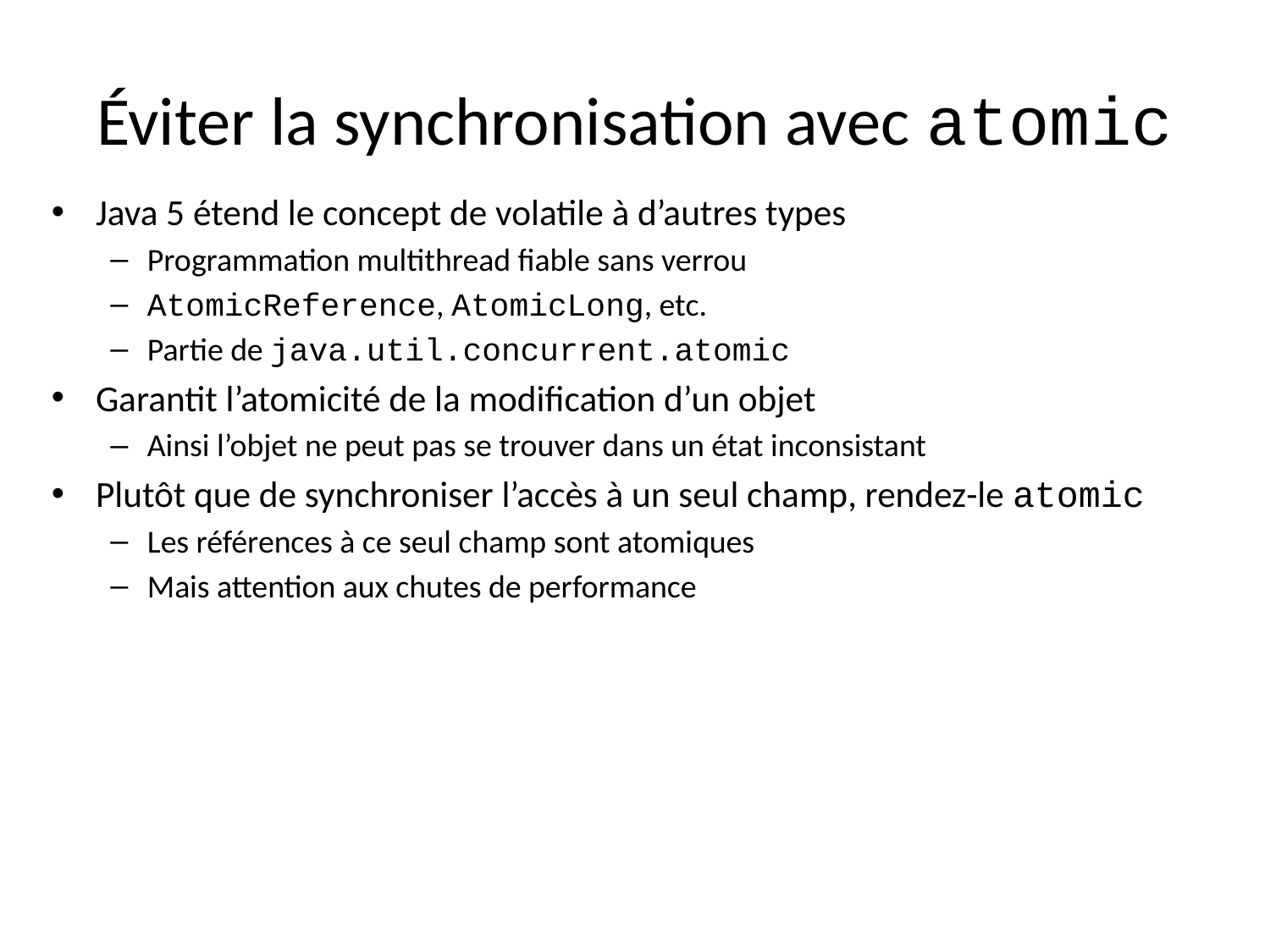

# Éviter la synchronisation avec atomic
Java 5 étend le concept de volatile à d’autres types
Programmation multithread fiable sans verrou
AtomicReference, AtomicLong, etc.
Partie de java.util.concurrent.atomic
Garantit l’atomicité de la modification d’un objet
Ainsi l’objet ne peut pas se trouver dans un état inconsistant
Plutôt que de synchroniser l’accès à un seul champ, rendez-le atomic
Les références à ce seul champ sont atomiques
Mais attention aux chutes de performance